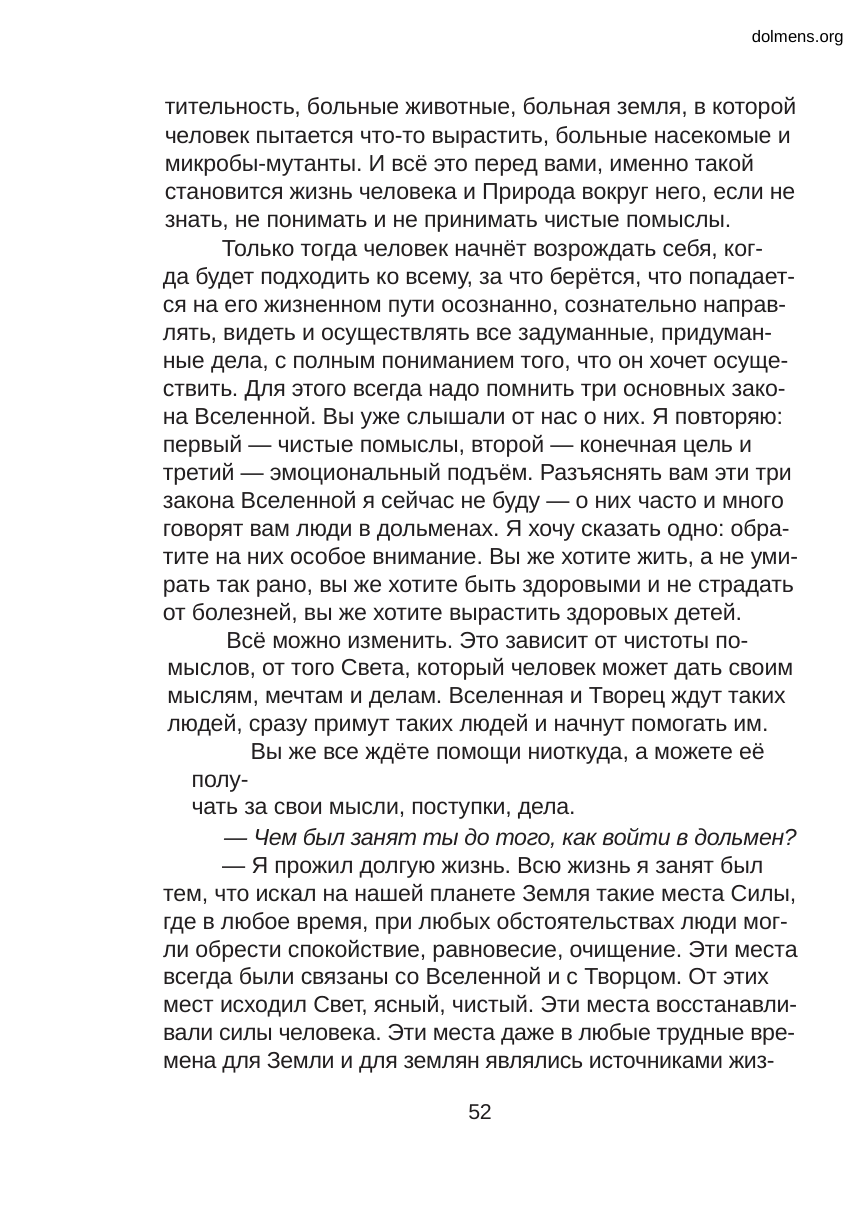

dolmens.org

тительность, больные животные, больная земля, в которой
человек пытается что-то вырастить, больные насекомые и
микробы-мутанты. И всё это перед вами, именно такой
становится жизнь человека и Природа вокруг него, если не
знать, не понимать и не принимать чистые помыслы.

Только тогда человек начнёт возрождать себя, ког-
да будет подходить ко всему, за что берётся, что попадает-
ся на его жизненном пути осознанно, сознательно направ-
лять, видеть и осуществлять все задуманные, придуман-
ные дела, с полным пониманием того, что он хочет осуще-
ствить. Для этого всегда надо помнить три основных зако-
на Вселенной. Вы уже слышали от нас о них. Я повторяю:
первый — чистые помыслы, второй — конечная цель и
третий — эмоциональный подъём. Разъяснять вам эти три
закона Вселенной я сейчас не буду — о них часто и много
говорят вам люди в дольменах. Я хочу сказать одно: обра-
тите на них особое внимание. Вы же хотите жить, а не уми-
рать так рано, вы же хотите быть здоровыми и не страдать
от болезней, вы же хотите вырастить здоровых детей.

Всё можно изменить. Это зависит от чистоты по-
мыслов, от того Света, который человек может дать своим
мыслям, мечтам и делам. Вселенная и Творец ждут таких
людей, сразу примут таких людей и начнут помогать им.

Вы же все ждёте помощи ниоткуда, а можете её полу-
чать за свои мысли, поступки, дела.

— Чем был занят ты до того, как войти в дольмен?

— Я прожил долгую жизнь. Всю жизнь я занят был
тем, что искал на нашей планете Земля такие места Силы,
где в любое время, при любых обстоятельствах люди мог-
ли обрести спокойствие, равновесие, очищение. Эти места
всегда были связаны со Вселенной и с Творцом. От этих
мест исходил Свет, ясный, чистый. Эти места восстанавли-
вали силы человека. Эти места даже в любые трудные вре-
мена для Земли и для землян являлись источниками жиз-

52